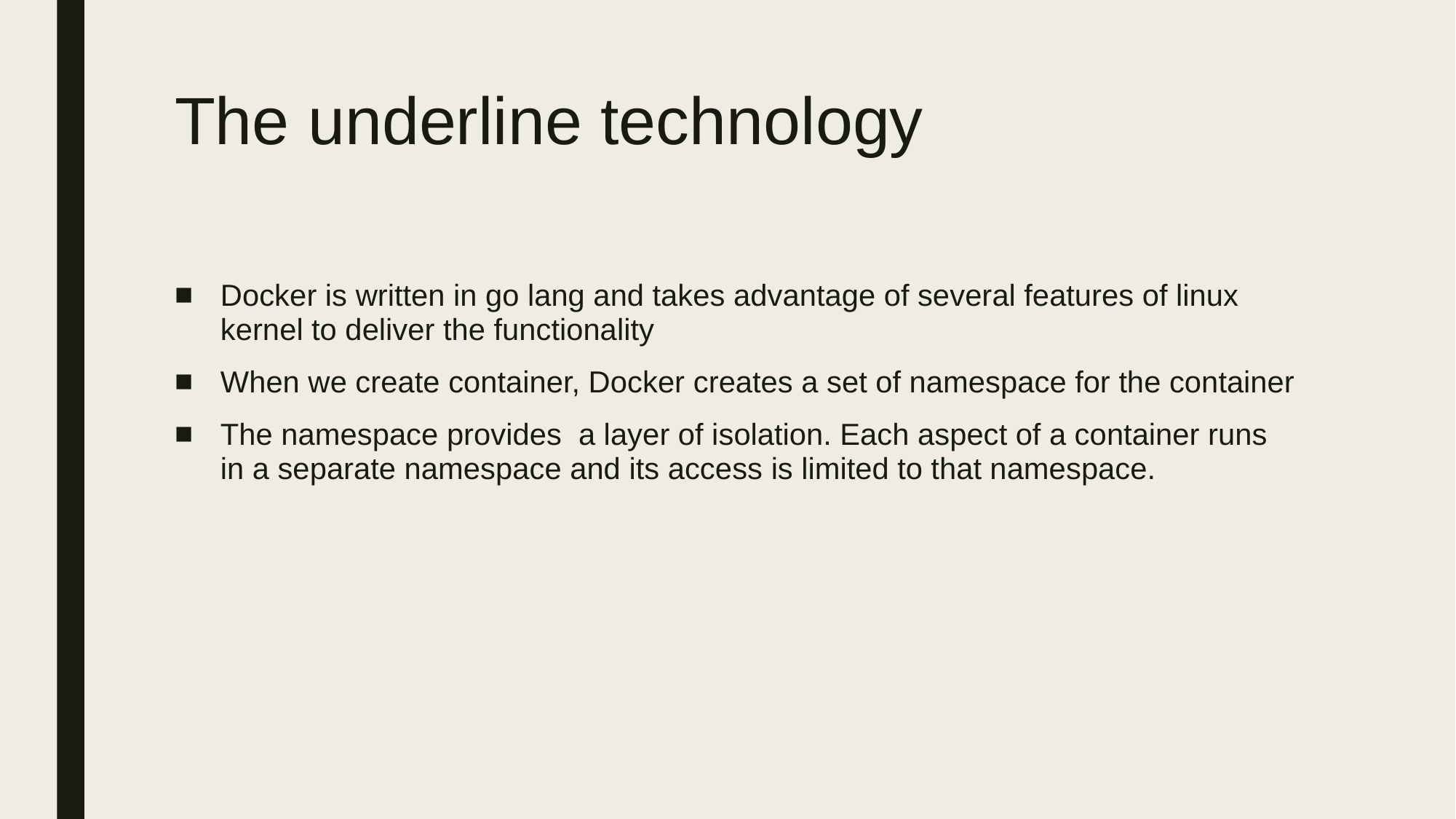

# The underline technology
Docker is written in go lang and takes advantage of several features of linux kernel to deliver the functionality
When we create container, Docker creates a set of namespace for the container
The namespace provides  a layer of isolation. Each aspect of a container runs in a separate namespace and its access is limited to that namespace.